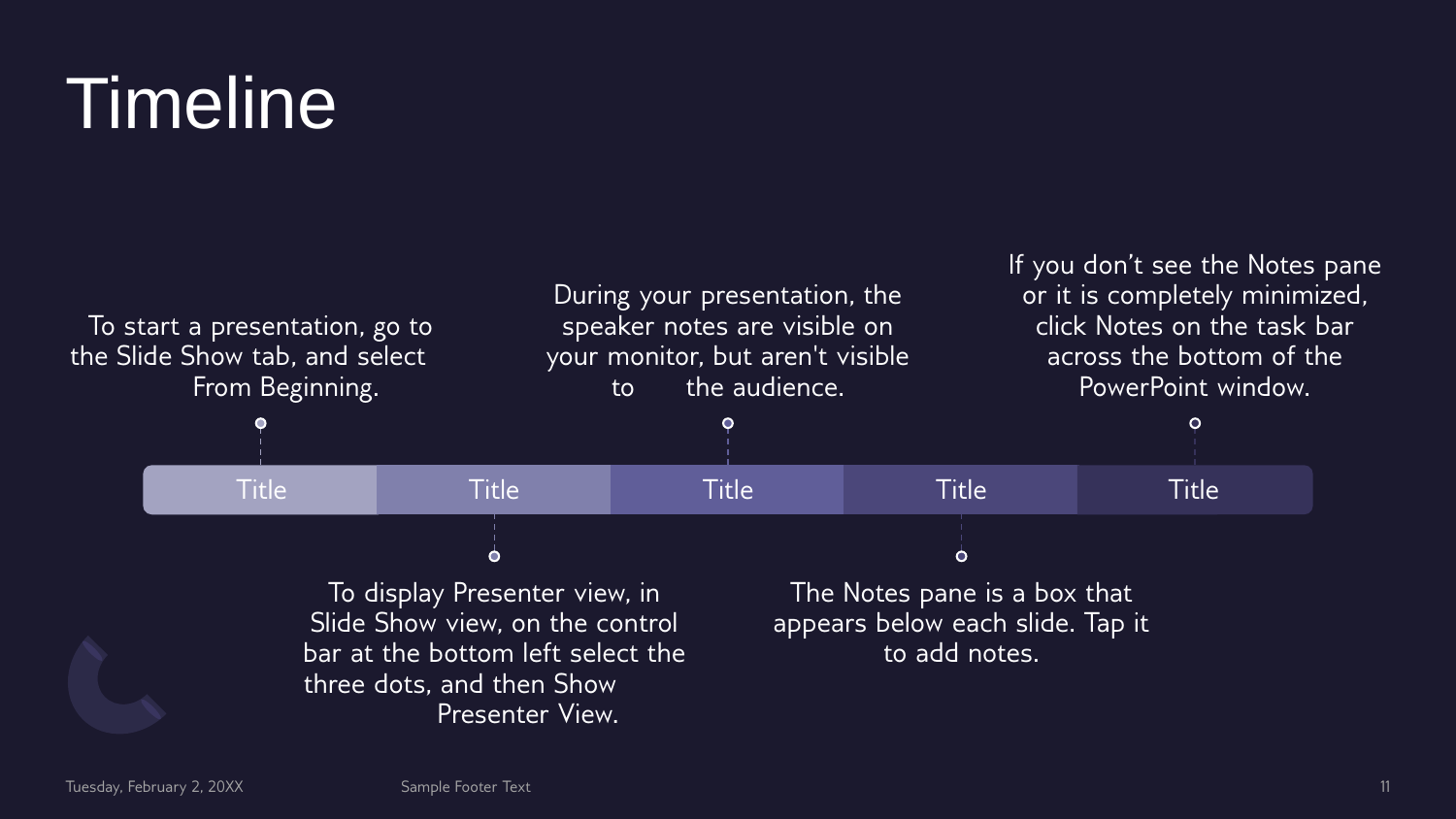

# Timeline

To start a presentation, go to the Slide Show tab, and select          From Beginning.

During your presentation, the speaker notes are visible on your monitor, but aren't visible to      the audience.

If you don’t see the Notes pane or it is completely minimized, click Notes on the task bar across the bottom of the PowerPoint window.

Title

Title

Title
Title
Title

To display Presenter view, in Slide Show view, on the control bar at the bottom left select the three dots, and then Show                 Presenter View.

The Notes pane is a box that appears below each slide. Tap it to add notes.
Tuesday, February 2, 20XX
Sample Footer Text
11